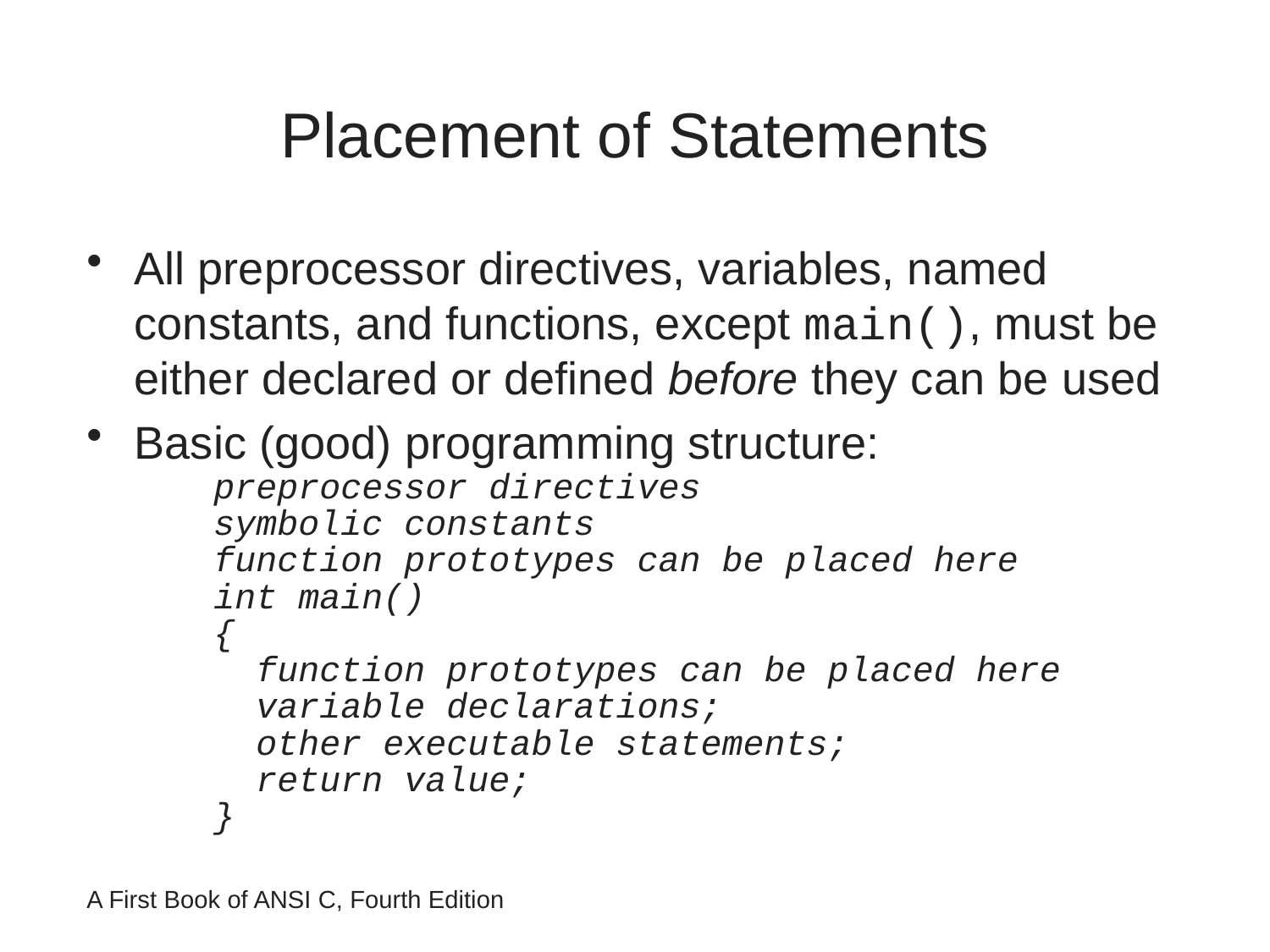

# Placement of Statements
All preprocessor directives, variables, named constants, and functions, except main(), must be either declared or defined before they can be used
Basic (good) programming structure:
preprocessor directives
symbolic constants
function prototypes can be placed here
int main()
{
  function prototypes can be placed here
  variable declarations;
  other executable statements;
  return value;
}
A First Book of ANSI C, Fourth Edition
15